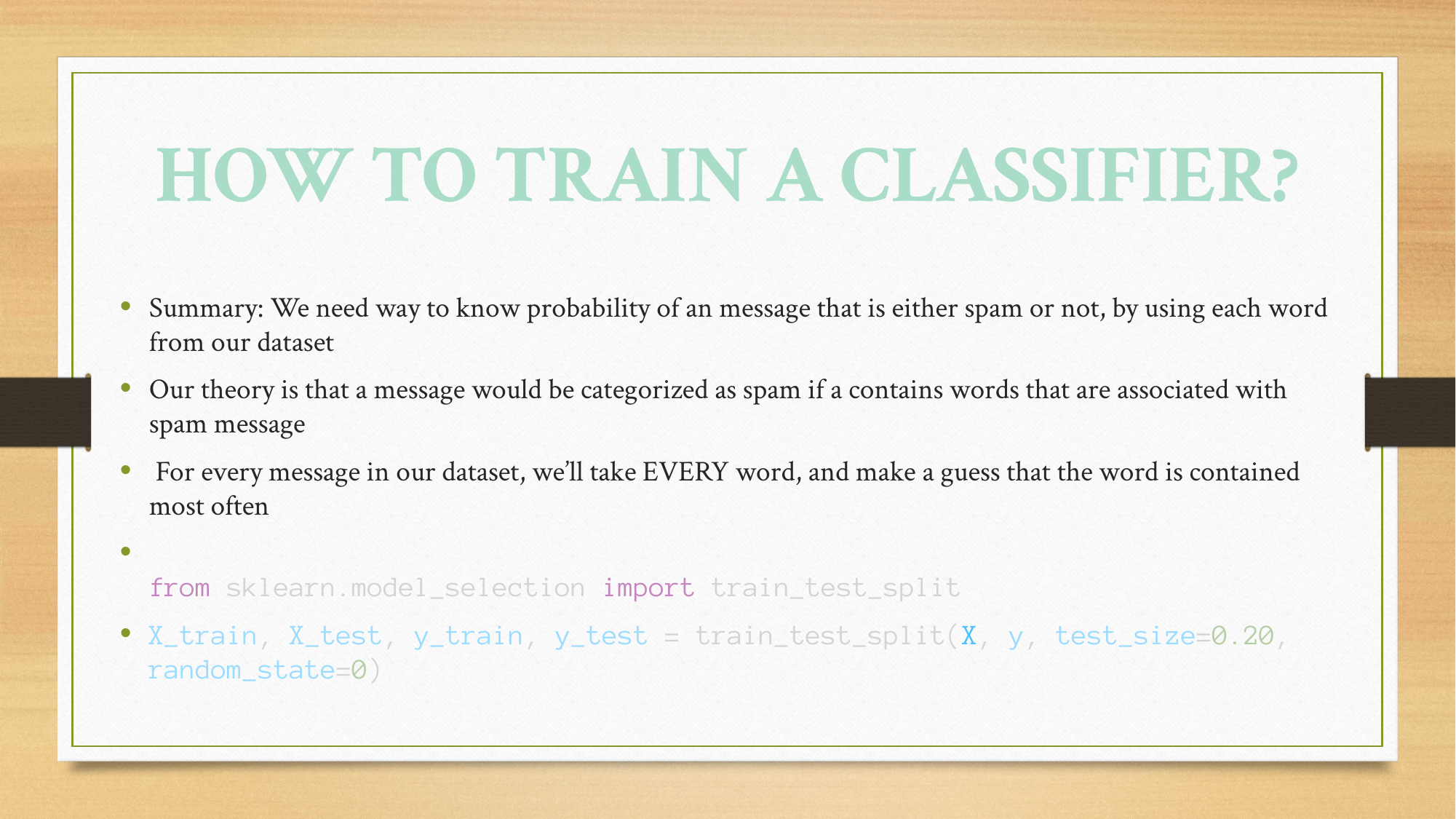

HOW TO TRAIN A CLASSIFIER?
#
Summary: We need way to know probability of an message that is either spam or not, by using each word from our dataset
Our theory is that a message would be categorized as spam if a contains words that are associated with spam message
 For every message in our dataset, we’ll take EVERY word, and make a guess that the word is contained most often
from sklearn.model_selection import train_test_split
X_train, X_test, y_train, y_test = train_test_split(X, y, test_size=0.20, random_state=0)